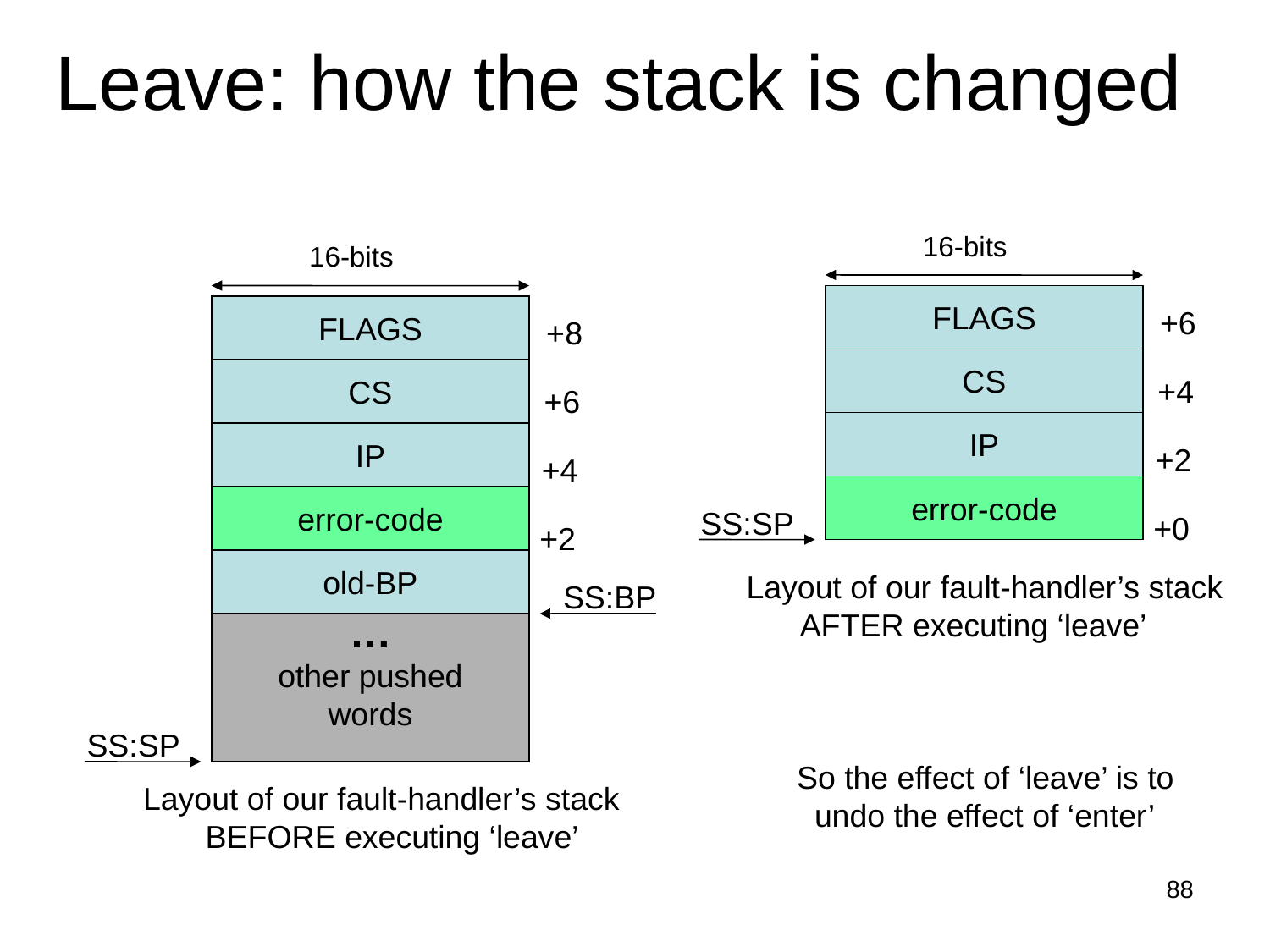

# Leave: how the stack is changed
16-bits
16-bits

FLAGS
FLAGS
+6
+8
CS
CS
+4
+6
IP
IP
+2
+4
error-code
error-code
SS:SP
+0
+2

old-BP
    Layout of our fault-handler’s stack
          AFTER executing ‘leave’
SS:BP
…
other pushed
words

SS:SP
So the effect of ‘leave’ is to
  undo the effect of ‘enter’

    Layout of our fault-handler’s stack
           BEFORE executing ‘leave’
88